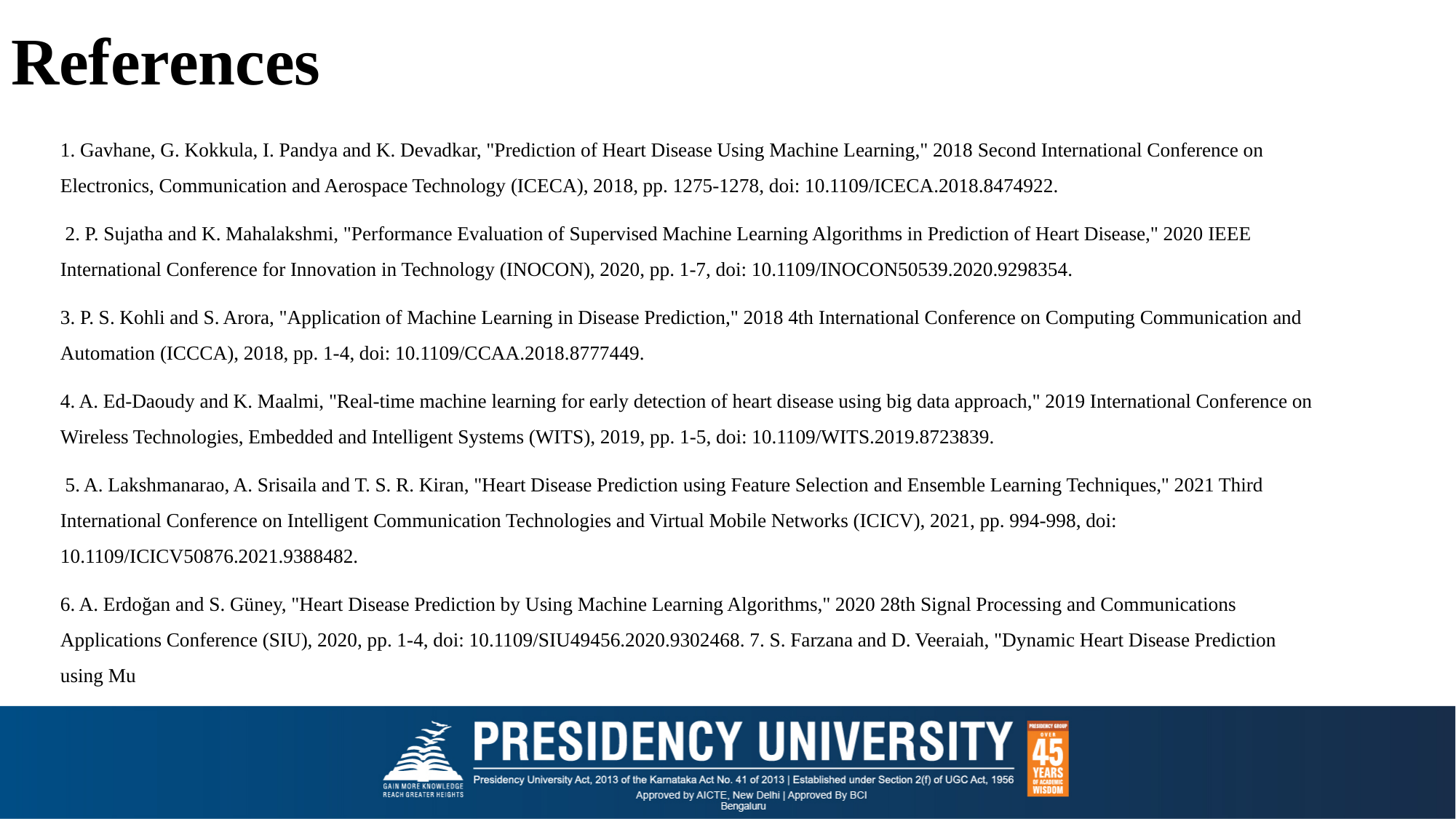

# References
1. Gavhane, G. Kokkula, I. Pandya and K. Devadkar, "Prediction of Heart Disease Using Machine Learning," 2018 Second International Conference on Electronics, Communication and Aerospace Technology (ICECA), 2018, pp. 1275-1278, doi: 10.1109/ICECA.2018.8474922.
 2. P. Sujatha and K. Mahalakshmi, "Performance Evaluation of Supervised Machine Learning Algorithms in Prediction of Heart Disease," 2020 IEEE International Conference for Innovation in Technology (INOCON), 2020, pp. 1-7, doi: 10.1109/INOCON50539.2020.9298354.
3. P. S. Kohli and S. Arora, "Application of Machine Learning in Disease Prediction," 2018 4th International Conference on Computing Communication and Automation (ICCCA), 2018, pp. 1-4, doi: 10.1109/CCAA.2018.8777449.
4. A. Ed-Daoudy and K. Maalmi, "Real-time machine learning for early detection of heart disease using big data approach," 2019 International Conference on Wireless Technologies, Embedded and Intelligent Systems (WITS), 2019, pp. 1-5, doi: 10.1109/WITS.2019.8723839.
 5. A. Lakshmanarao, A. Srisaila and T. S. R. Kiran, "Heart Disease Prediction using Feature Selection and Ensemble Learning Techniques," 2021 Third International Conference on Intelligent Communication Technologies and Virtual Mobile Networks (ICICV), 2021, pp. 994-998, doi: 10.1109/ICICV50876.2021.9388482.
6. A. Erdoğan and S. Güney, "Heart Disease Prediction by Using Machine Learning Algorithms," 2020 28th Signal Processing and Communications Applications Conference (SIU), 2020, pp. 1-4, doi: 10.1109/SIU49456.2020.9302468. 7. S. Farzana and D. Veeraiah, "Dynamic Heart Disease Prediction using Mu